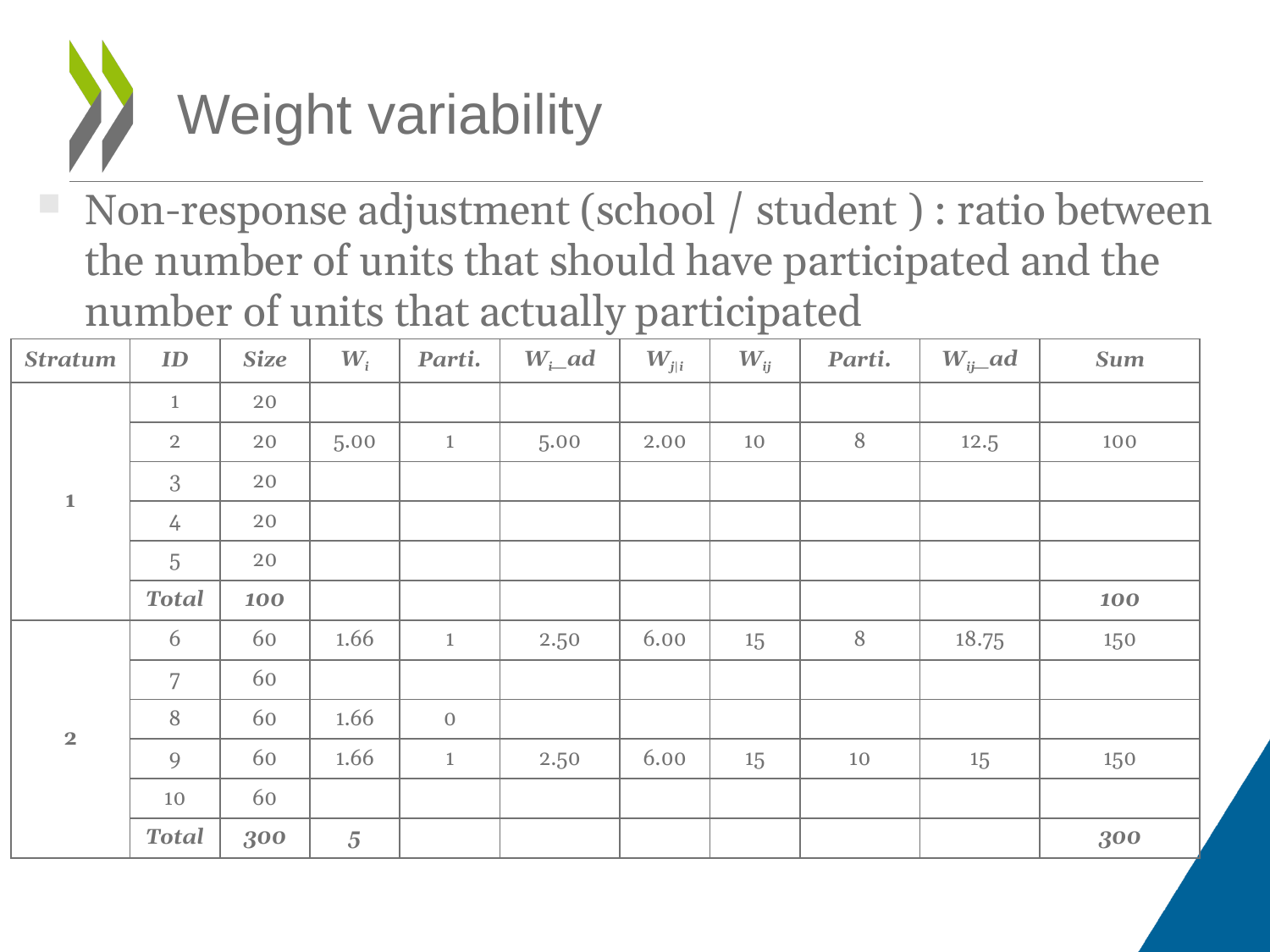

# Weight variability
Non-response adjustment (school / student ) : ratio between the number of units that should have participated and the number of units that actually participated
| Stratum | ID | Size | Wi | Parti. | Wi\_ad | Wj|i | Wij | Parti. | Wij\_ad | Sum |
| --- | --- | --- | --- | --- | --- | --- | --- | --- | --- | --- |
| 1 | 1 | 20 |  |  |  |  |  |  |  |  |
|  | 2 | 20 | 5.00 | 1 | 5.00 | 2.00 | 10 | 8 | 12.5 | 100 |
|  | 3 | 20 |  |  |  |  |  |  |  |  |
|  | 4 | 20 |  |  |  |  |  |  |  |  |
|  | 5 | 20 |  |  |  |  |  |  |  |  |
|  | Total | 100 |  |  |  |  |  |  |  | 100 |
| 2 | 6 | 60 | 1.66 | 1 | 2.50 | 6.00 | 15 | 8 | 18.75 | 150 |
|  | 7 | 60 |  |  |  |  |  |  |  |  |
|  | 8 | 60 | 1.66 | 0 |  |  |  |  |  |  |
|  | 9 | 60 | 1.66 | 1 | 2.50 | 6.00 | 15 | 10 | 15 | 150 |
|  | 10 | 60 |  |  |  |  |  |  |  |  |
|  | Total | 300 | 5 |  |  |  |  |  |  | 300 |